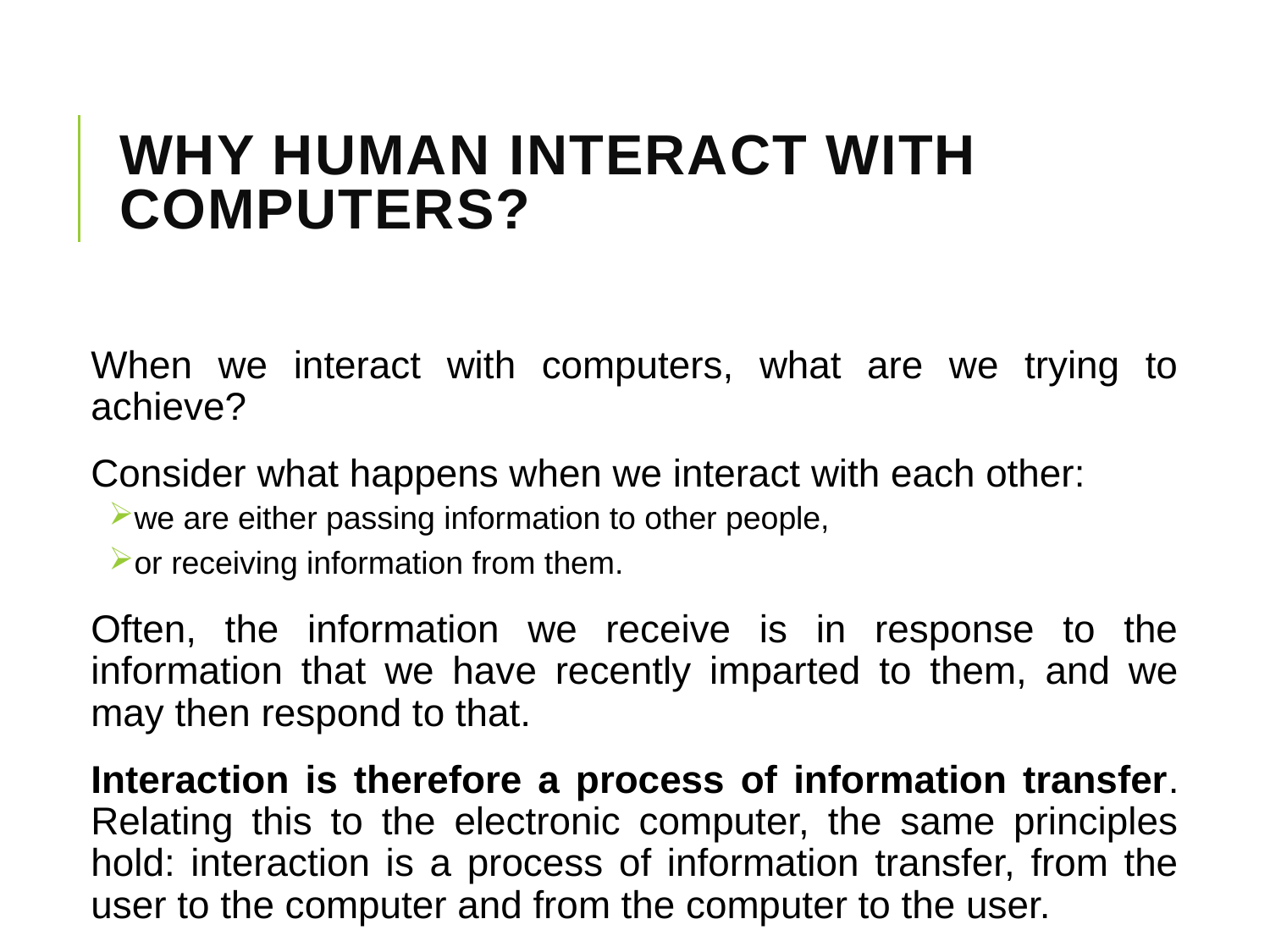

# Why Human interact with Computers?
When we interact with computers, what are we trying to achieve?
Consider what happens when we interact with each other:
we are either passing information to other people,
or receiving information from them.
Often, the information we receive is in response to the information that we have recently imparted to them, and we may then respond to that.
Interaction is therefore a process of information transfer. Relating this to the electronic computer, the same principles hold: interaction is a process of information transfer, from the user to the computer and from the computer to the user.